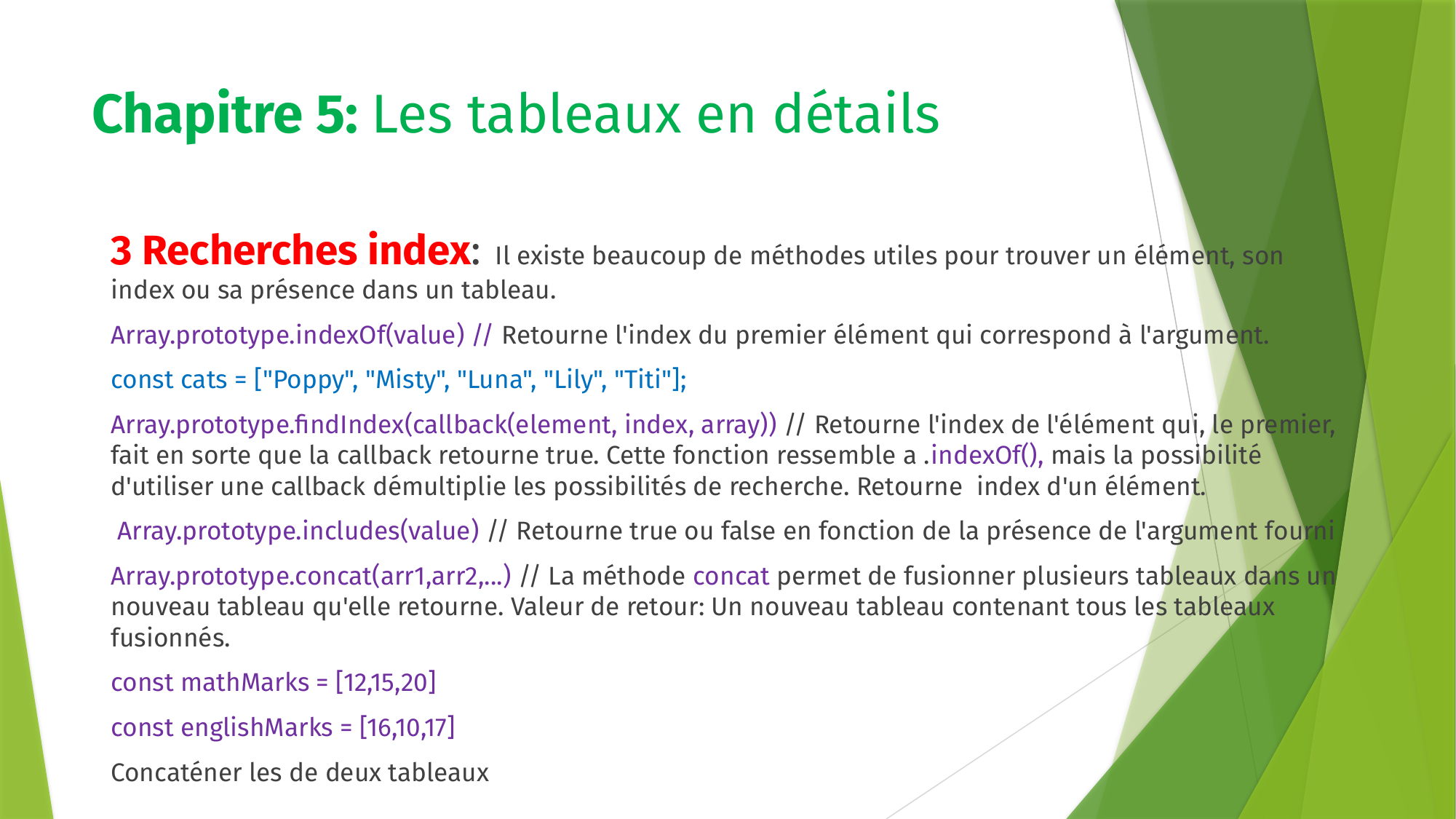

# Chapitre 5: Les tableaux en détails
3 Recherches index:  Il existe beaucoup de méthodes utiles pour trouver un élément, son index ou sa présence dans un tableau.
Array.prototype.indexOf(value) // Retourne l'index du premier élément qui correspond à l'argument.
const cats = ["Poppy", "Misty", "Luna", "Lily", "Titi"];
Array.prototype.findIndex(callback(element, index, array)) // Retourne l'index de l'élément qui, le premier, fait en sorte que la callback retourne true. Cette fonction ressemble a .indexOf(), mais la possibilité d'utiliser une callback démultiplie les possibilités de recherche. Retourne  index d'un élément.
 Array.prototype.includes(value) // Retourne true ou false en fonction de la présence de l'argument fourni
Array.prototype.concat(arr1,arr2,...) // La méthode concat permet de fusionner plusieurs tableaux dans un nouveau tableau qu'elle retourne. Valeur de retour: Un nouveau tableau contenant tous les tableaux fusionnés.
const mathMarks = [12,15,20]
const englishMarks = [16,10,17]
Concaténer les de deux tableaux